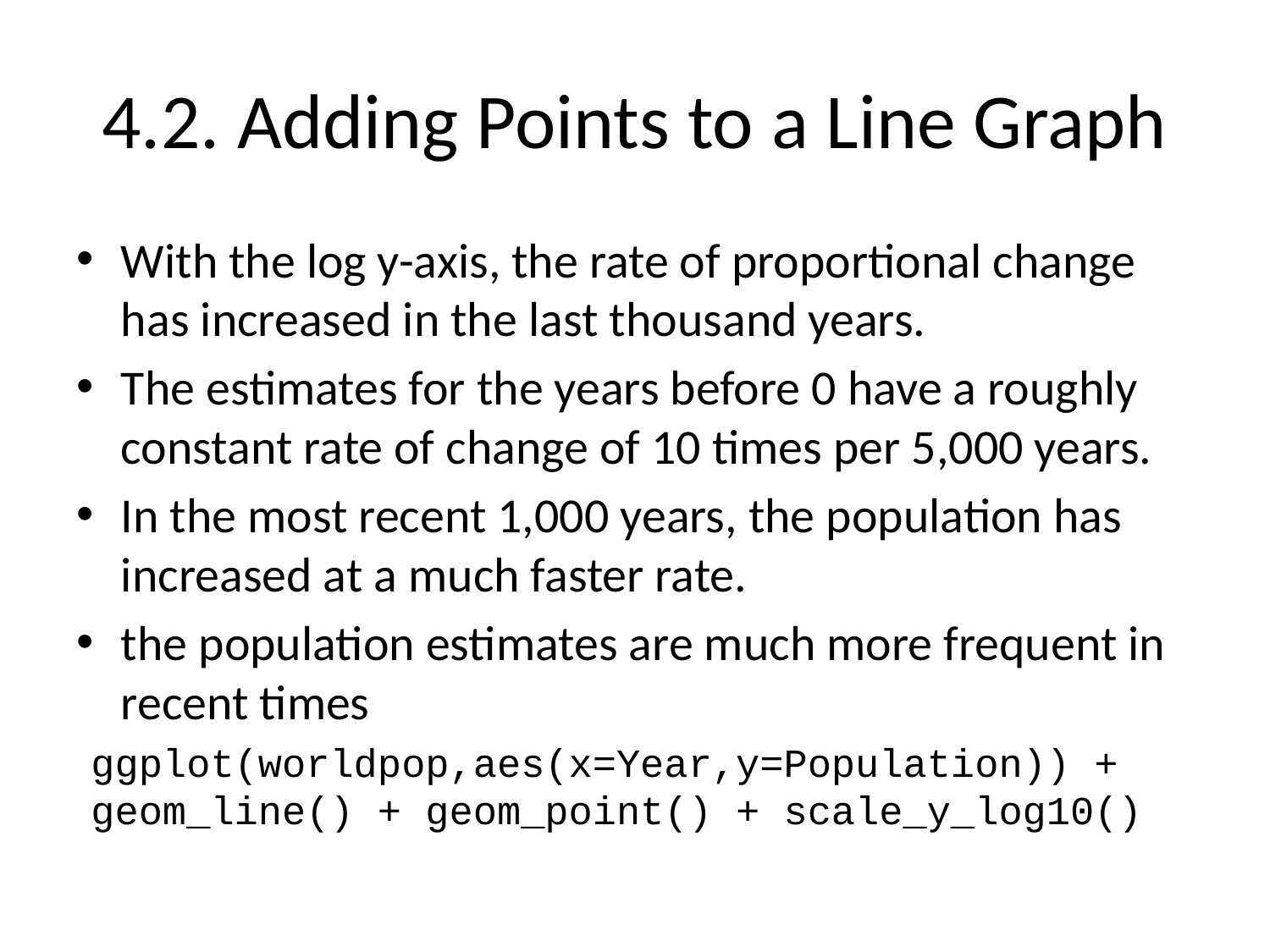

# 4.2. Adding Points to a Line Graph
With the log y-axis, the rate of proportional change has increased in the last thousand years.
The estimates for the years before 0 have a roughly constant rate of change of 10 times per 5,000 years.
In the most recent 1,000 years, the population has increased at a much faster rate.
the population estimates are much more frequent in recent times
ggplot(worldpop,aes(x=Year,y=Population)) + geom_line() + geom_point() + scale_y_log10()